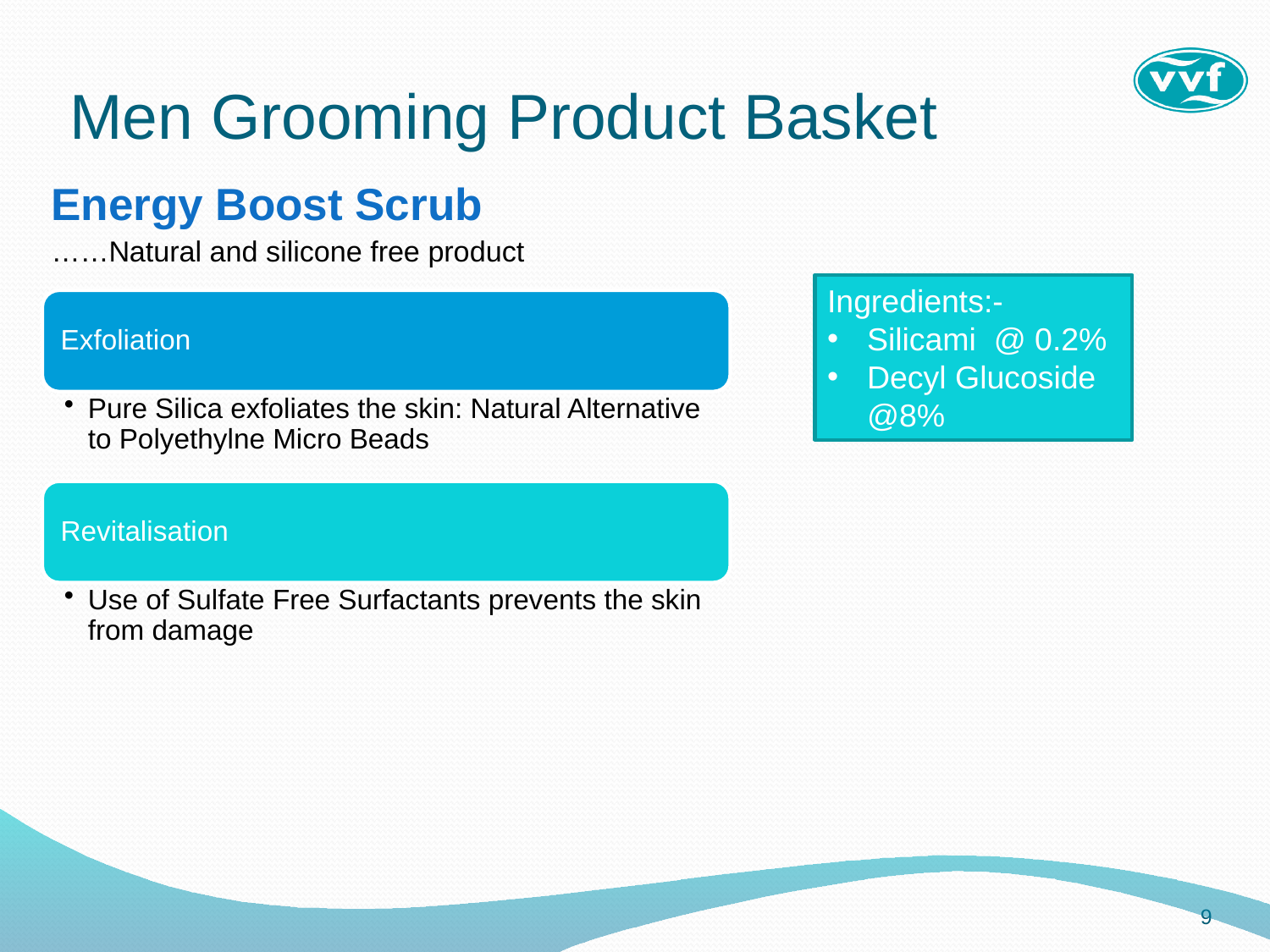

# Men Grooming Product Basket
Energy Boost Scrub
……Natural and silicone free product
Ingredients:-
Silicami  @ 0.2%
Decyl Glucoside @8%
Exfoliation
Pure Silica exfoliates the skin: Natural Alternative to Polyethylne Micro Beads
Revitalisation
Use of Sulfate Free Surfactants prevents the skin from damage
9